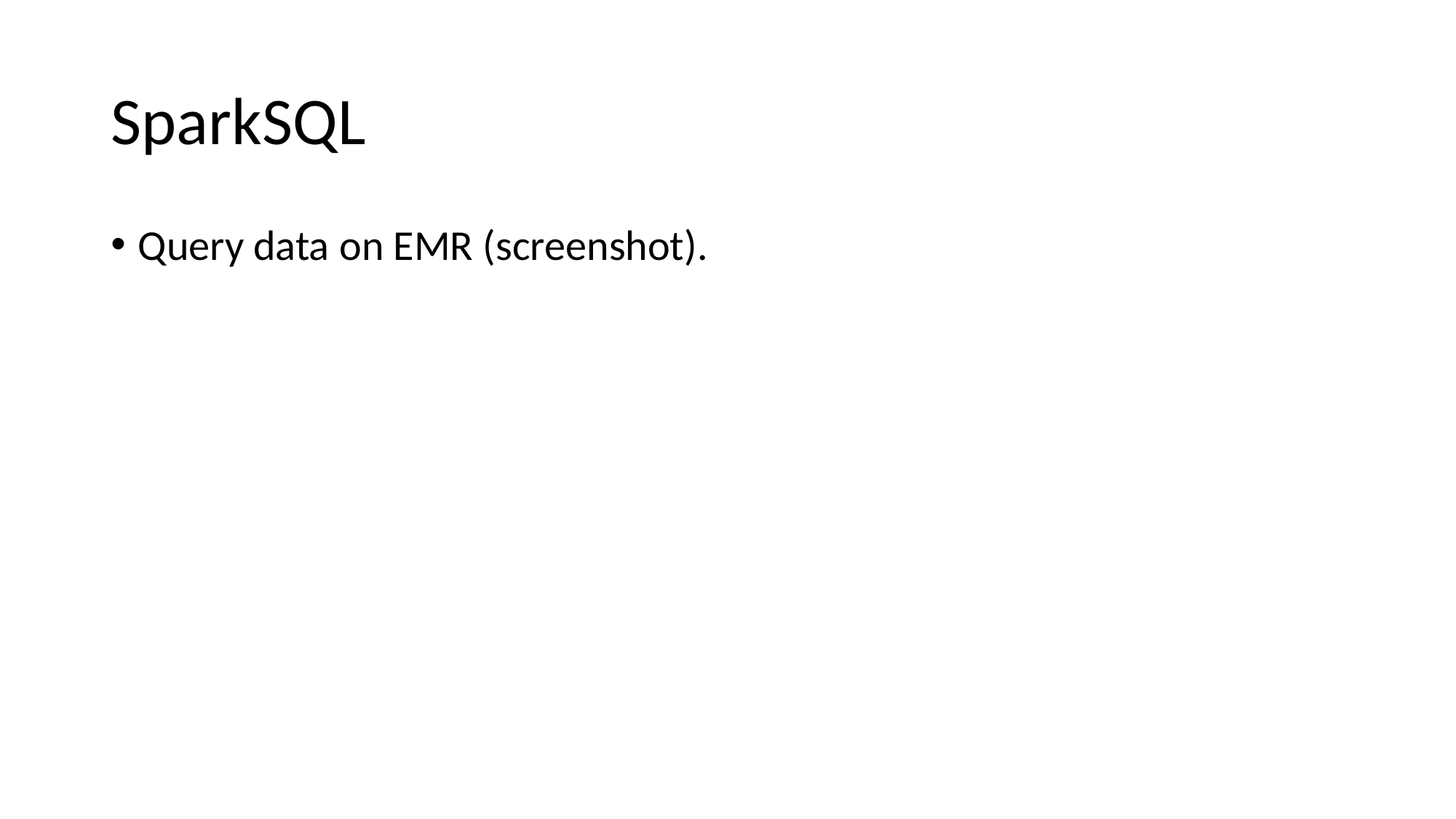

# SparkSQL
Query data on EMR (screenshot).